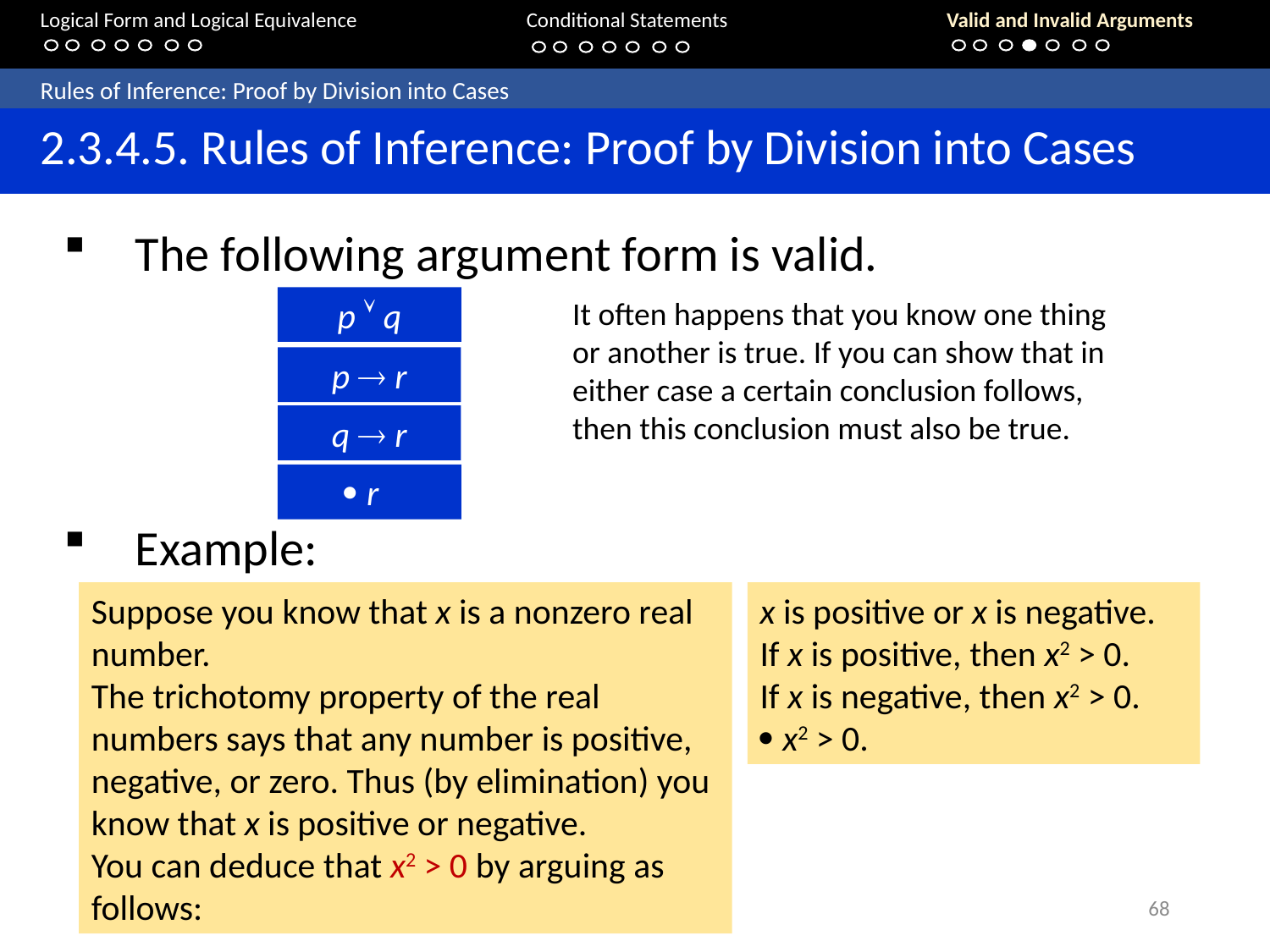

Logical Form and Logical Equivalence		Conditional Statements			Valid and Invalid Arguments

	Rules of Inference: Proof by Division into Cases
	2.3.4.5. Rules of Inference: Proof by Division into Cases
The following argument form is valid.
p ∨ q
p → r
q → r
• r
It often happens that you know one thing or another is true. If you can show that in either case a certain conclusion follows, then this conclusion must also be true.
Example:
Suppose you know that x is a nonzero real number.
The trichotomy property of the real numbers says that any number is positive, negative, or zero. Thus (by elimination) you know that x is positive or negative.
You can deduce that x2 > 0 by arguing as follows:
x is positive or x is negative.
If x is positive, then x2 > 0.
If x is negative, then x2 > 0.
• x2 > 0.
68